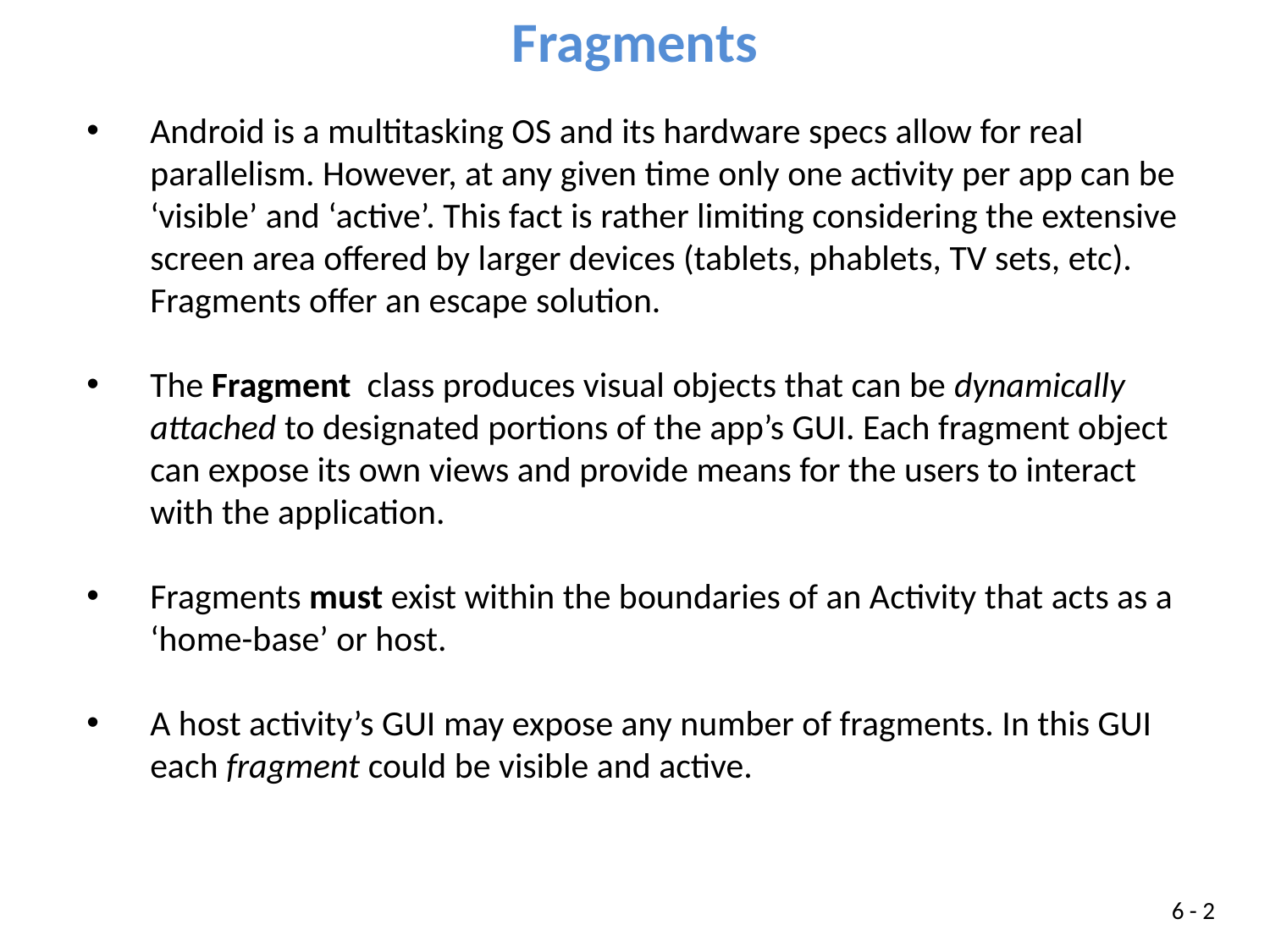

Fragments
Android is a multitasking OS and its hardware specs allow for real parallelism. However, at any given time only one activity per app can be ‘visible’ and ‘active’. This fact is rather limiting considering the extensive screen area offered by larger devices (tablets, phablets, TV sets, etc). Fragments offer an escape solution.

The Fragment  class produces visual objects that can be dynamically attached to designated portions of the app’s GUI. Each fragment object can expose its own views and provide means for the users to interact with the application.

Fragments must exist within the boundaries of an Activity that acts as a ‘home-base’ or host.

A host activity’s GUI may expose any number of fragments. In this GUI each fragment could be visible and active.

6 - 2